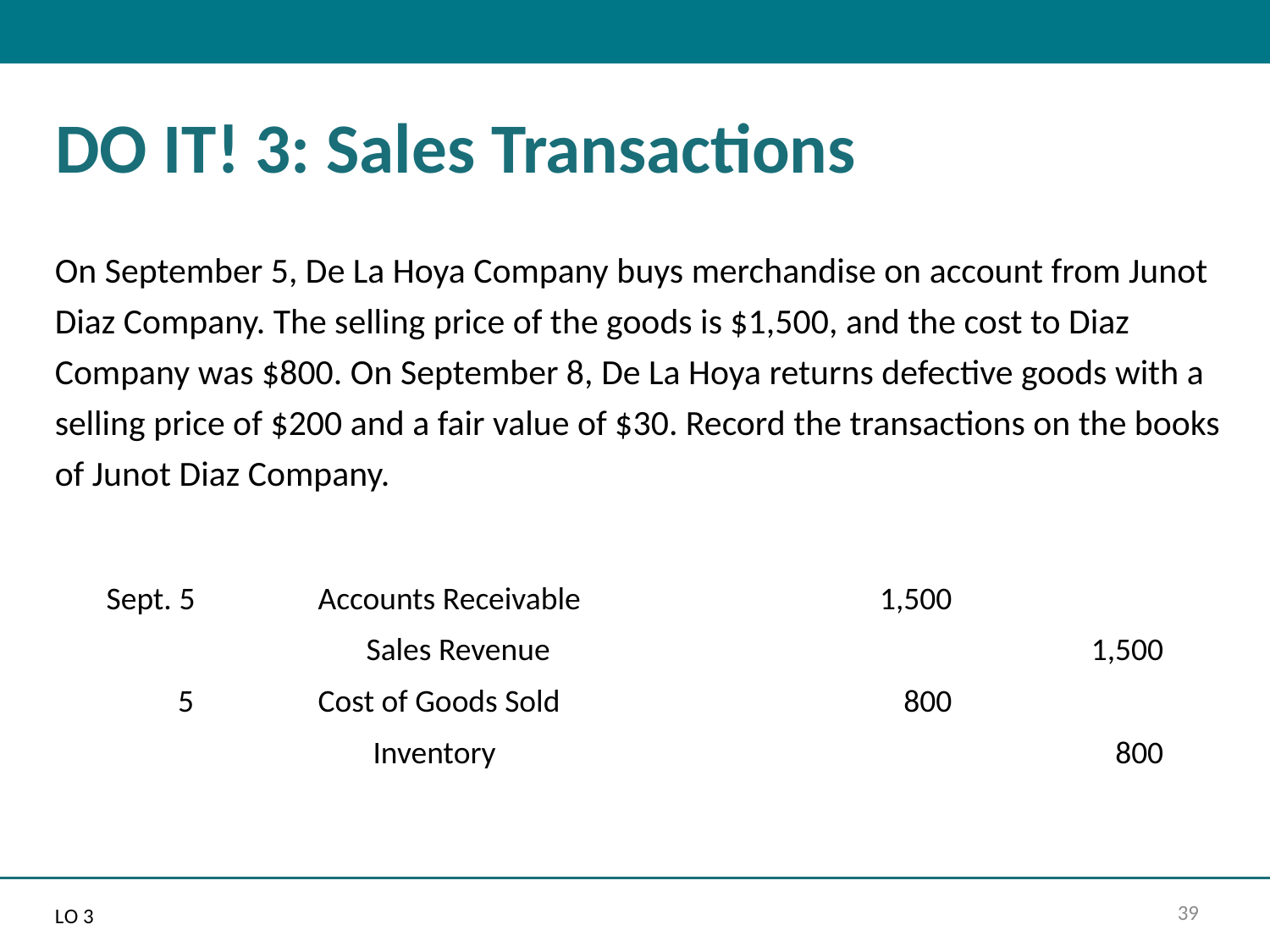

# DO IT! 3: Sales Transactions
On September 5, De La Hoya Company buys merchandise on account from Junot Diaz Company. The selling price of the goods is $1,500, and the cost to Diaz Company was $800. On September 8, De La Hoya returns defective goods with a selling price of $200 and a fair value of $30. Record the transactions on the books of Junot Diaz Company.
| Sept. 5 | Accounts Receivable | 1,500 |  |
| --- | --- | --- | --- |
|  | Sales Revenue |  | 1,500 |
| 5 | Cost of Goods Sold | 800 |  |
|  | Inventory |  | 800 |
L O 3